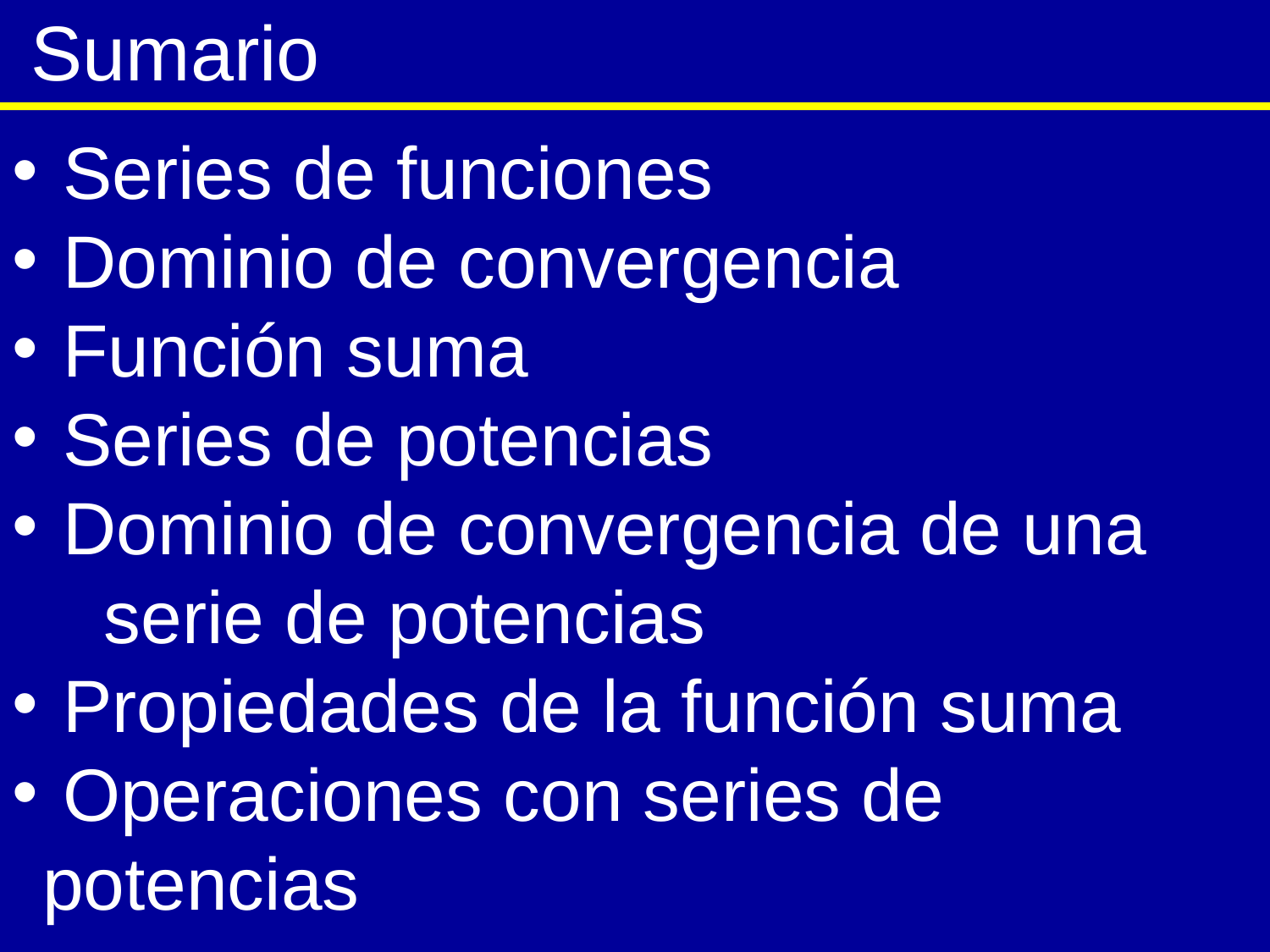

Sumario

 Series de funciones
 Dominio de convergencia
 Función suma
 Series de potencias
 Dominio de convergencia de una         serie de potencias
 Propiedades de la función suma
 Operaciones con series de potencias